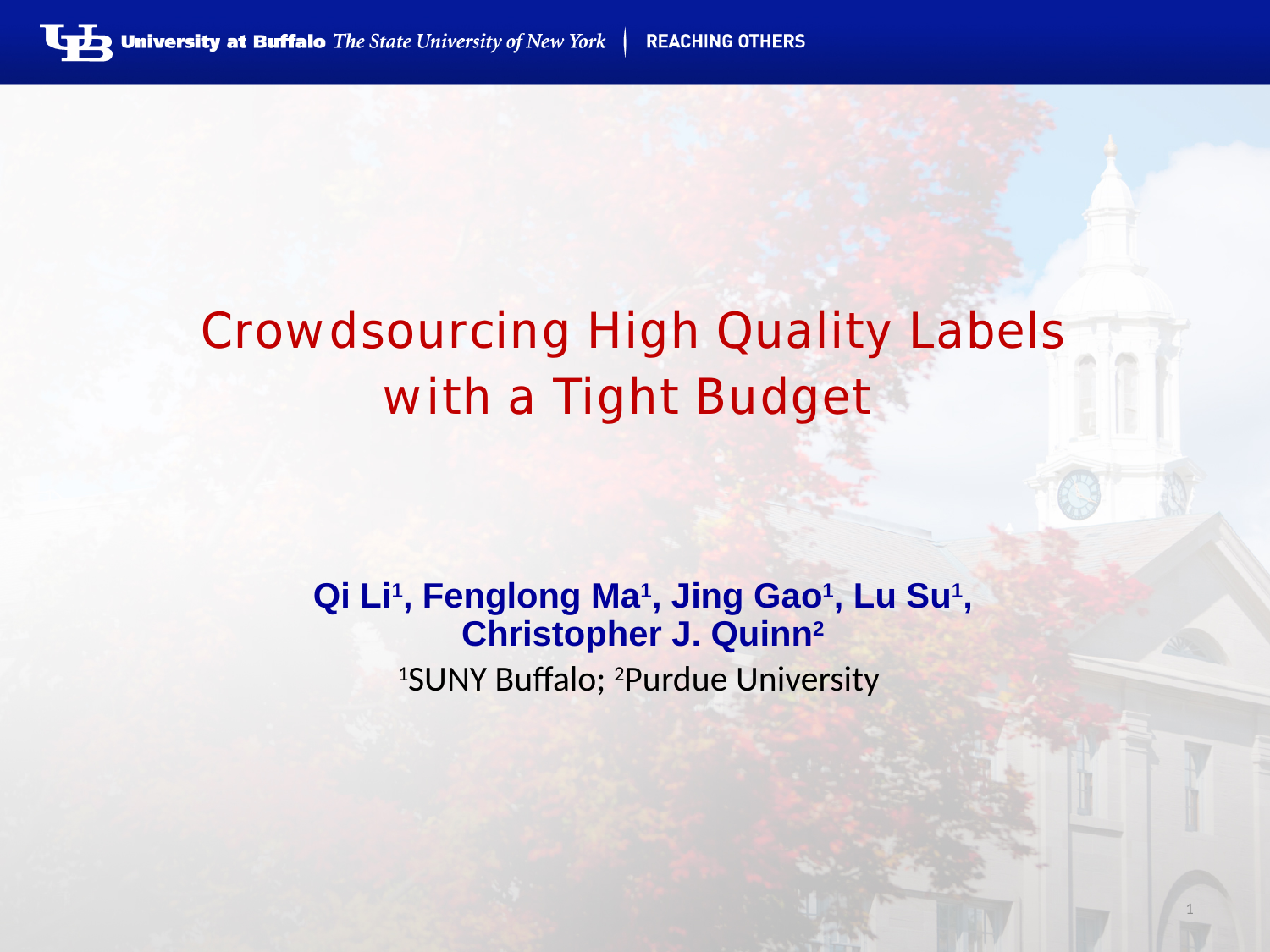

# Crowdsourcing High Quality Labels with a Tight Budget
Qi Li1, Fenglong Ma1, Jing Gao1, Lu Su1, Christopher J. Quinn2
1SUNY Buffalo; 2Purdue University

1